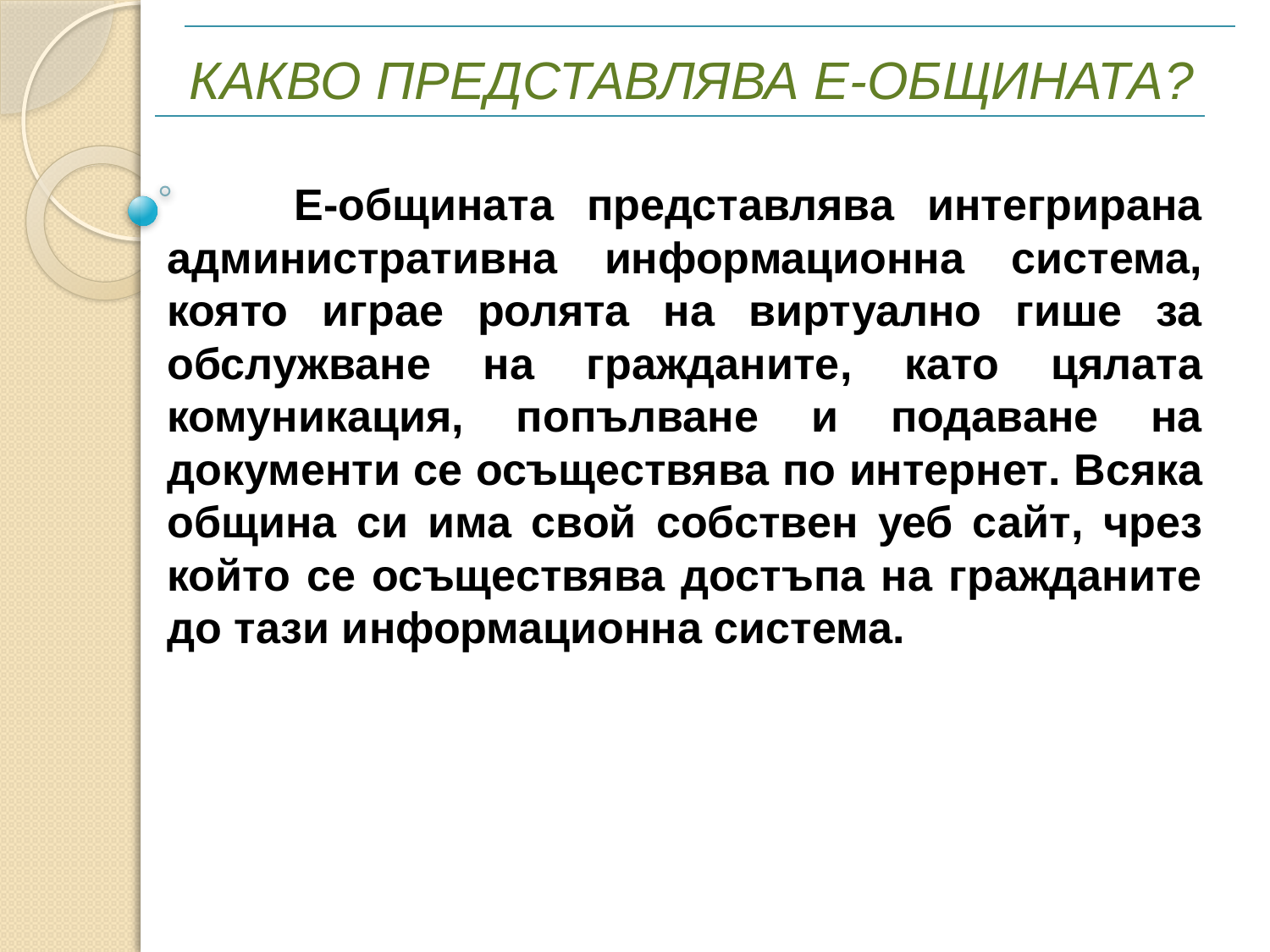

# КАКВО ПРЕДСТАВЛЯВА Е-ОБЩИНАТА?
	Е-общината представлява интегрирана административна информационна система, която играе ролята на виртуално гише за обслужване на гражданите, като цялата комуникация, попълване и подаване на документи се осъществява по интернет. Всяка община си има свой собствен уеб сайт, чрез който се осъществява достъпа на гражданите до тази информационна система.